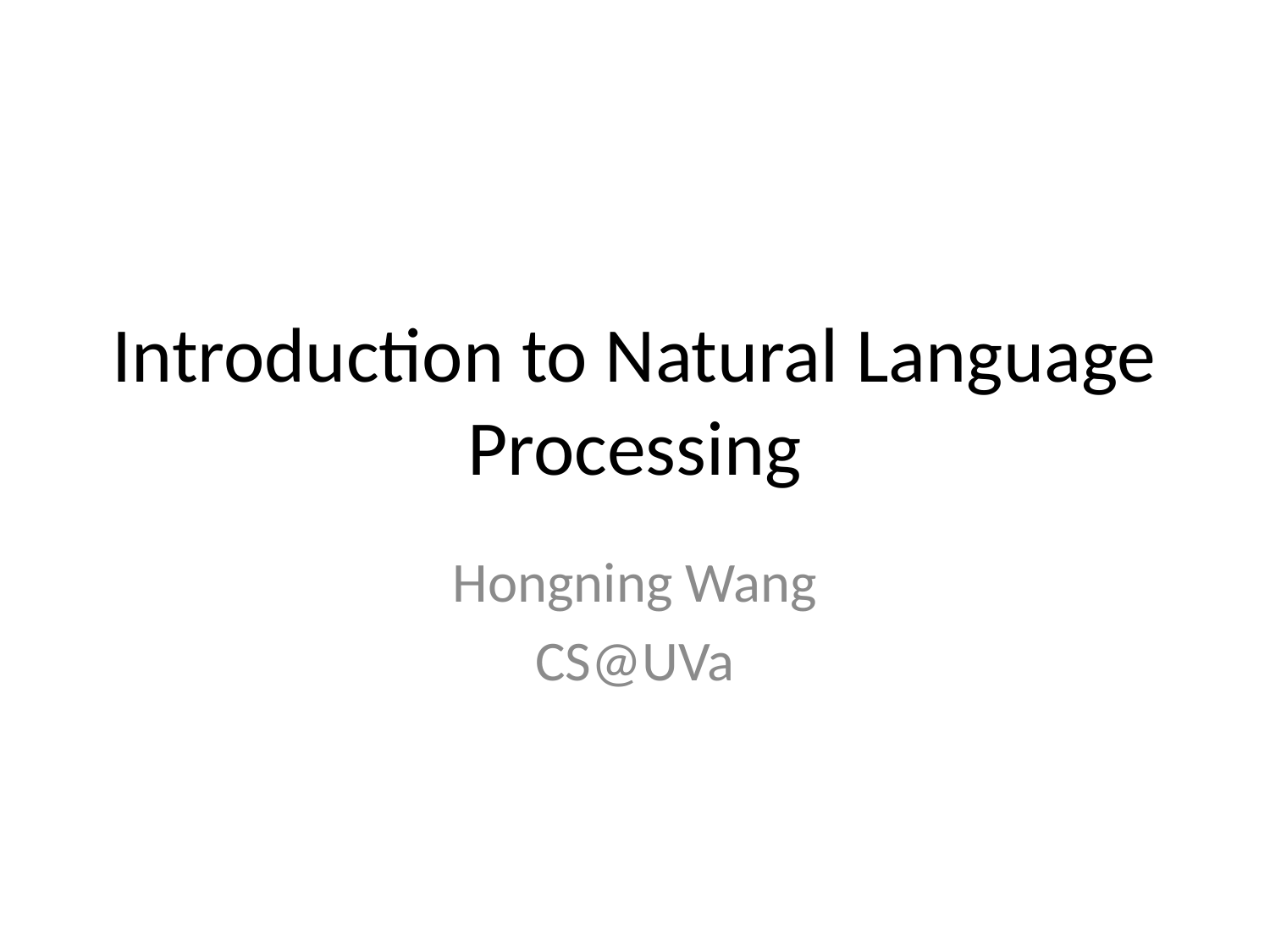

# Introduction to Natural Language Processing
Hongning Wang
CS@UVa